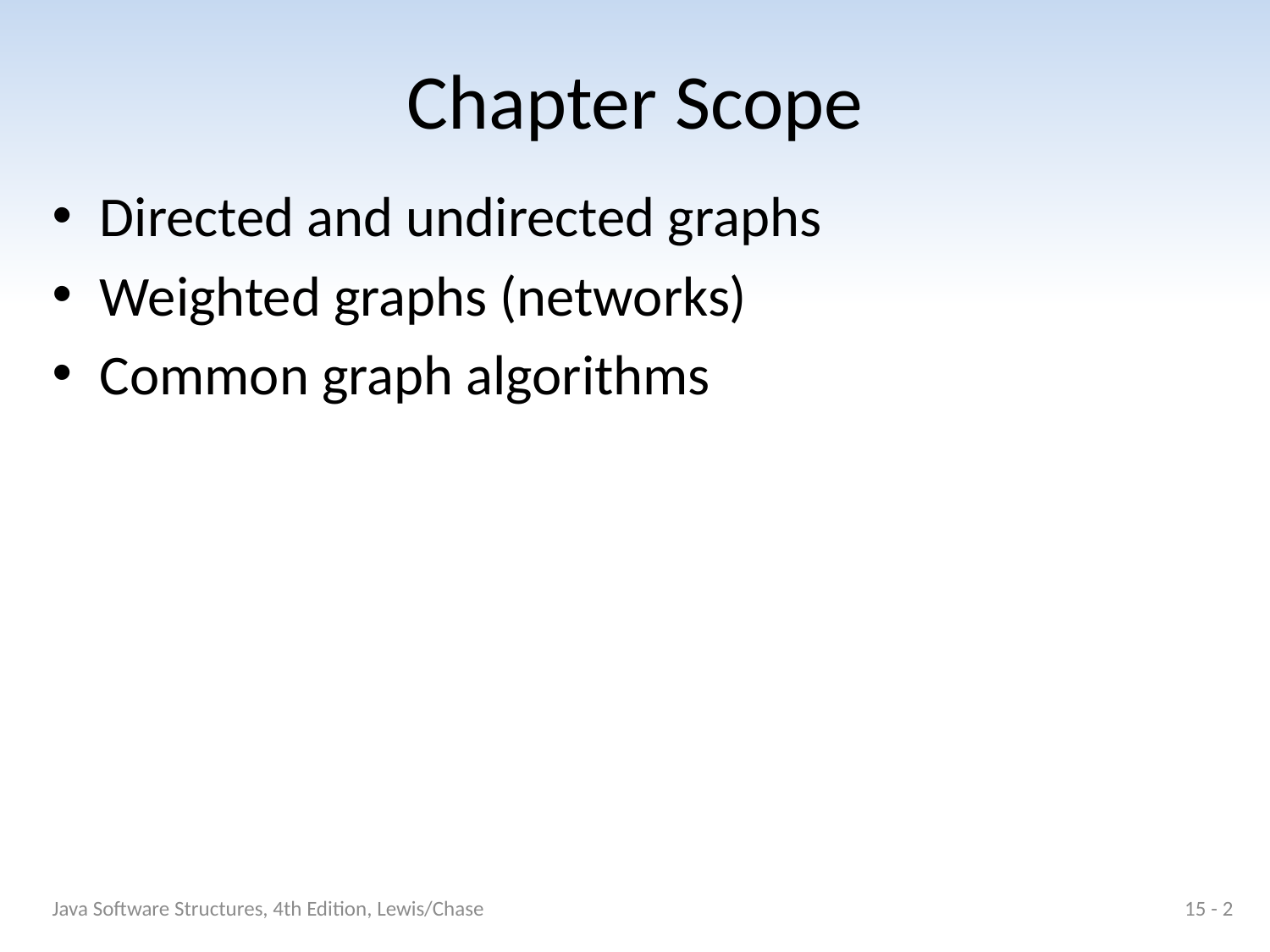

# Chapter Scope
Directed and undirected graphs
Weighted graphs (networks)
Common graph algorithms
Java Software Structures, 4th Edition, Lewis/Chase
15 - 2